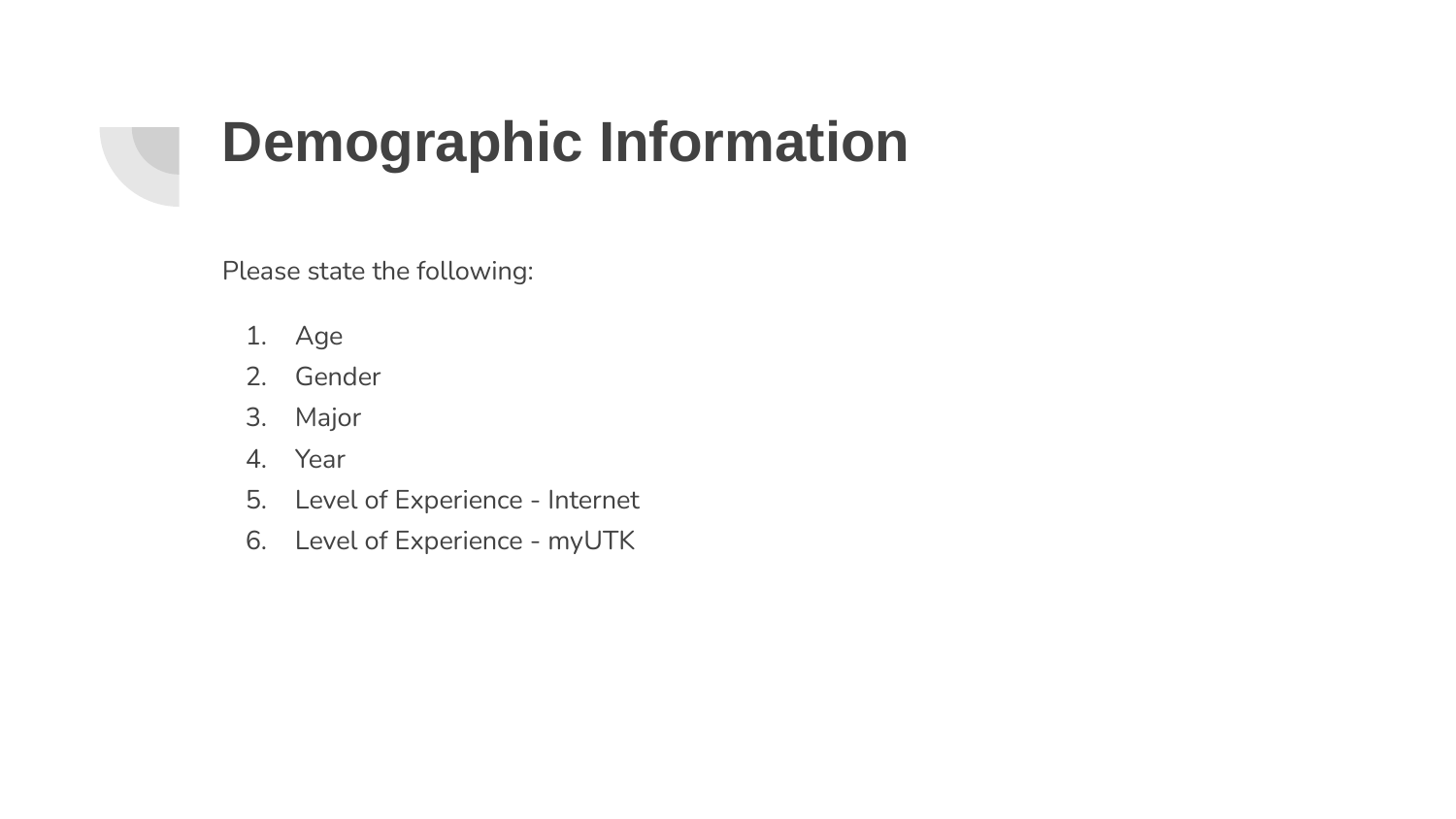

# Demographic Information
Please state the following:
Age
Gender
Major
Year
Level of Experience - Internet
Level of Experience - myUTK